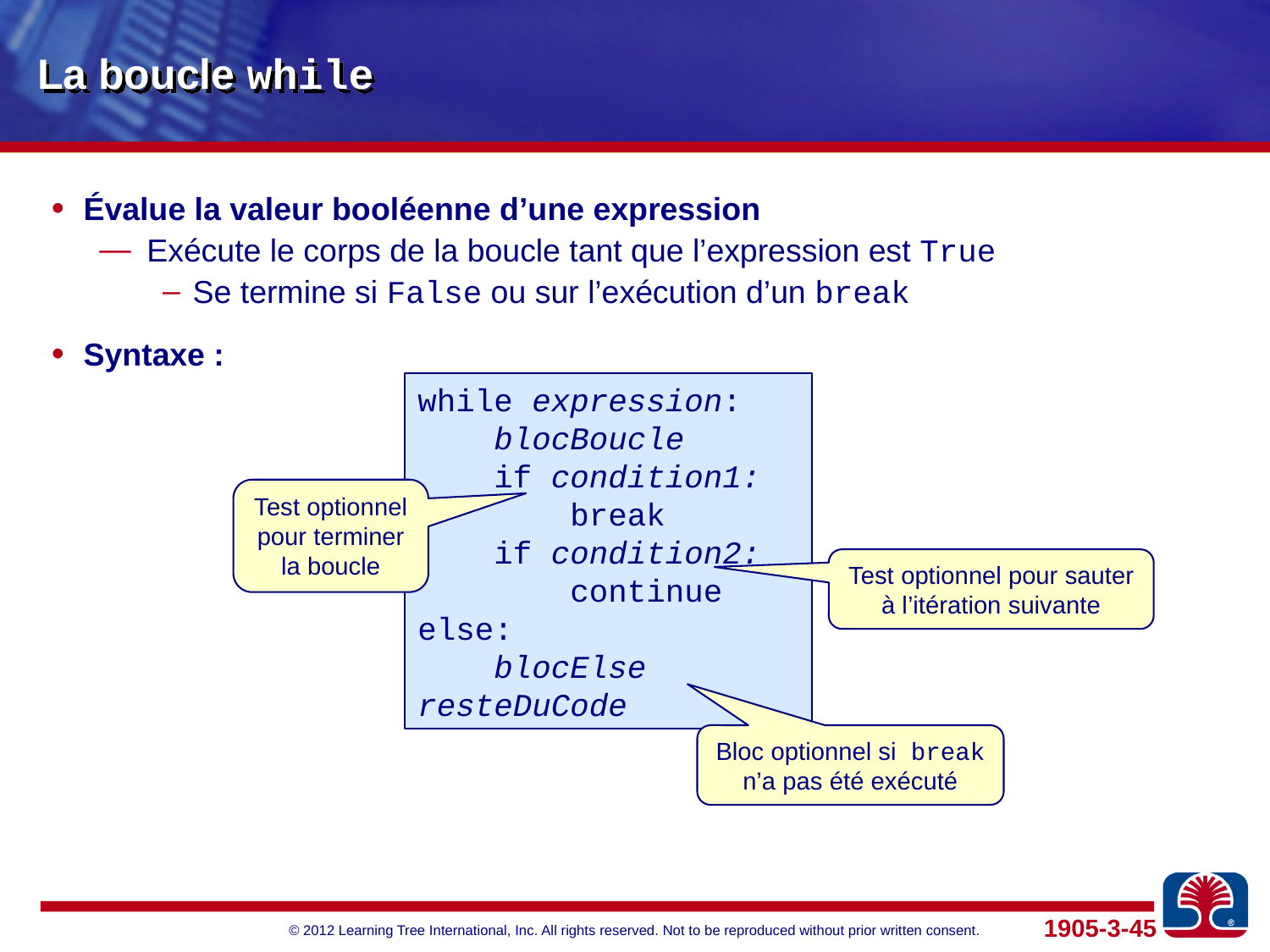

# La boucle while
Évalue la valeur booléenne d’une expression
Exécute le corps de la boucle tant que l’expression est True
Se termine si False ou sur l’exécution d’un break
Syntaxe :
while expression:
    blocBoucle
    if condition1:
        break
    if condition2:
        continue
else:
    blocElse
resteDuCode
Test optionnel pour terminer la boucle
Test optionnel pour sauter à l’itération suivante
Bloc optionnel si  break n’a pas été exécuté